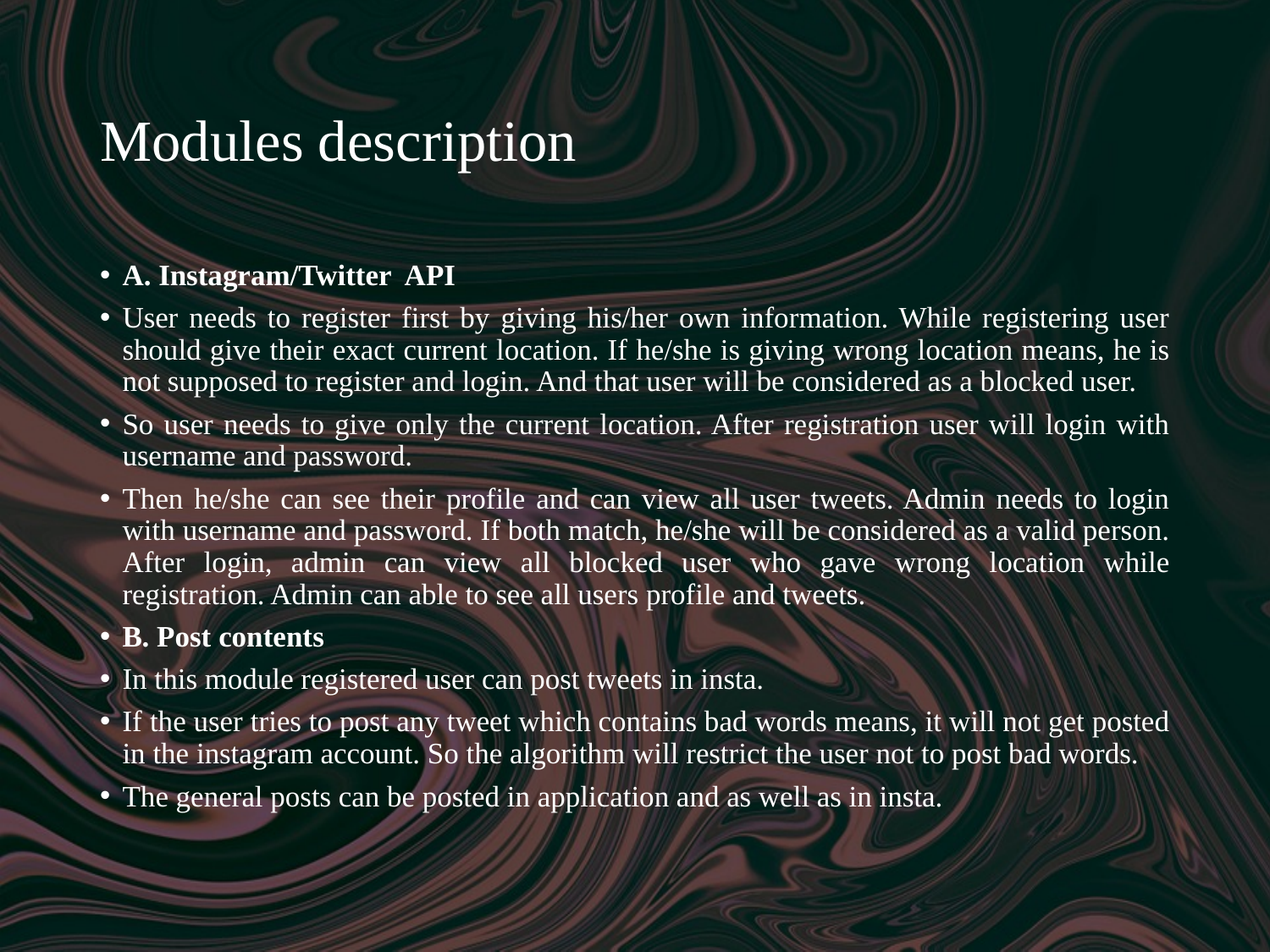

# Modules description
A. Instagram/Twitter  API
User needs to register first by giving his/her own information. While registering user should give their exact current location. If he/she is giving wrong location means, he is not supposed to register and login. And that user will be considered as a blocked user.
So user needs to give only the current location. After registration user will login with username and password.
Then he/she can see their profile and can view all user tweets. Admin needs to login with username and password. If both match, he/she will be considered as a valid person. After login, admin can view all blocked user who gave wrong location while registration. Admin can able to see all users profile and tweets.
B. Post contents
In this module registered user can post tweets in insta.
If the user tries to post any tweet which contains bad words means, it will not get posted in the instagram account. So the algorithm will restrict the user not to post bad words.
The general posts can be posted in application and as well as in insta.